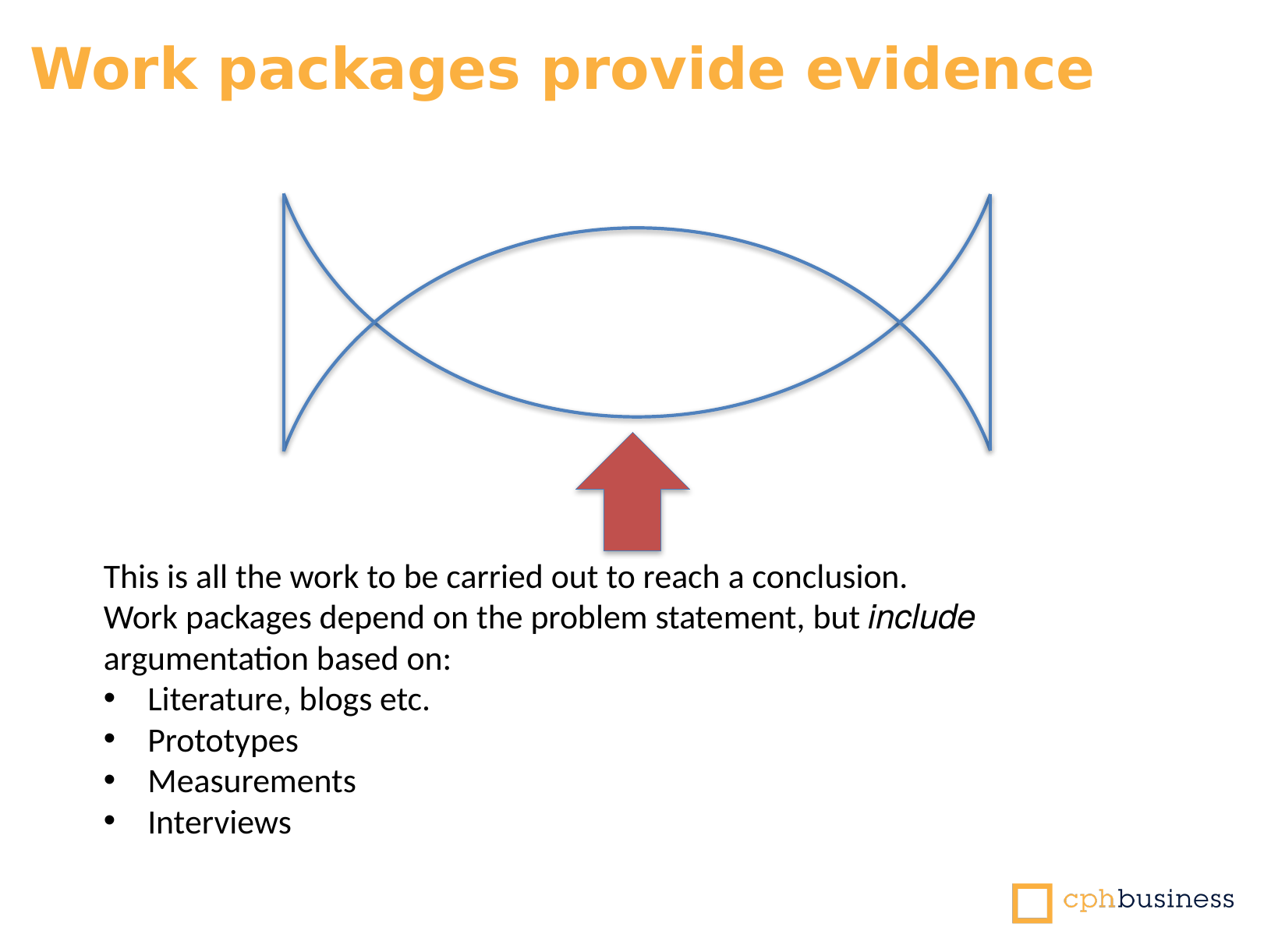

Work packages provide evidence

This is all the work to be carried out to reach a conclusion.
Work packages depend on the problem statement, but include argumentation based on:
Literature, blogs etc.
Prototypes
Measurements
Interviews